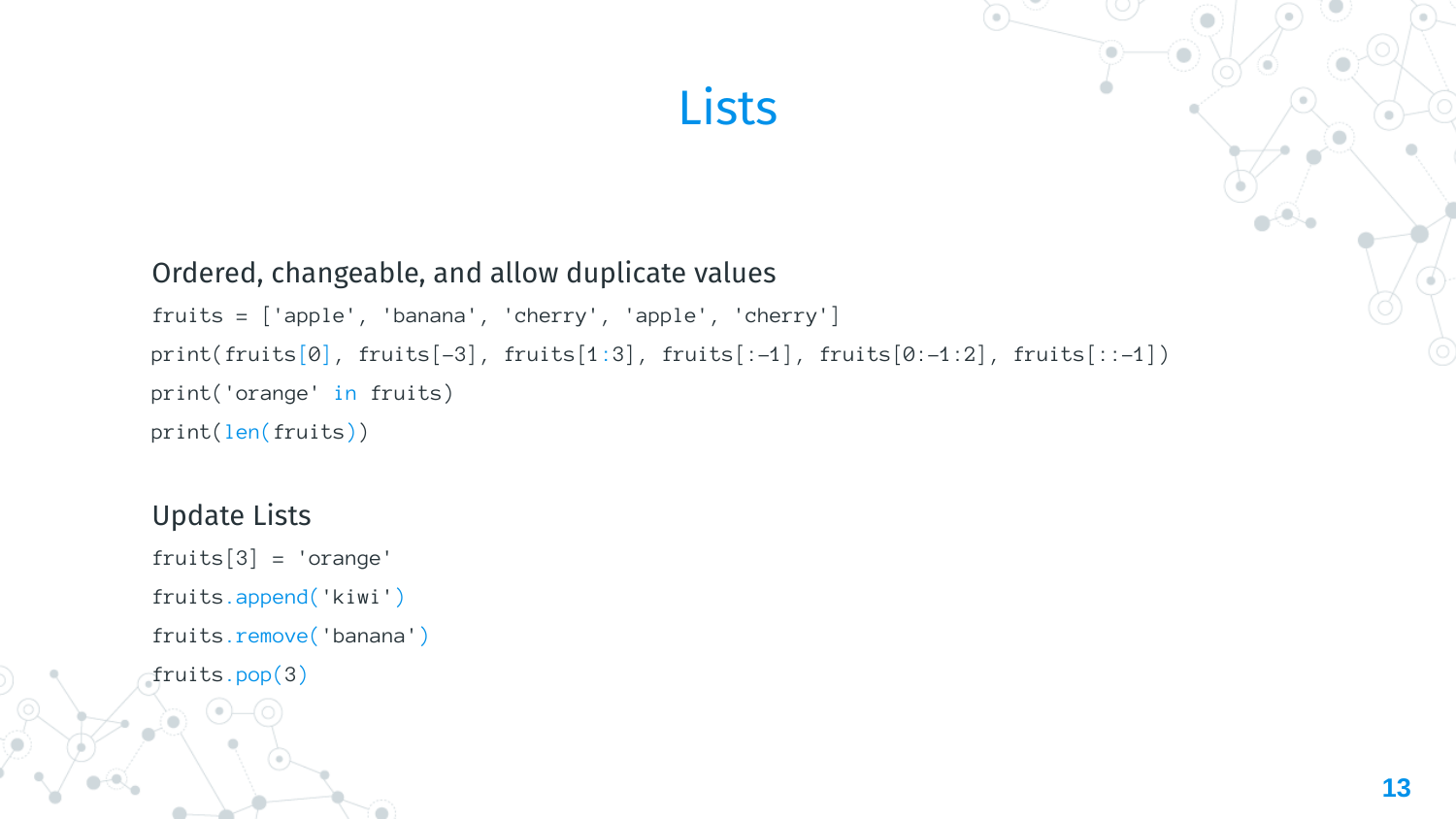

# Lists
Ordered, changeable, and allow duplicate values
fruits = ['apple', 'banana', 'cherry', 'apple', 'cherry']
print(fruits[0], fruits[-3], fruits[1:3], fruits[:-1], fruits[0:-1:2], fruits[::-1])
print('orange' in fruits)
print(len(fruits))

Update Lists
fruits[3] = 'orange'
fruits.append('kiwi')
fruits.remove('banana')
fruits.pop(3)
13